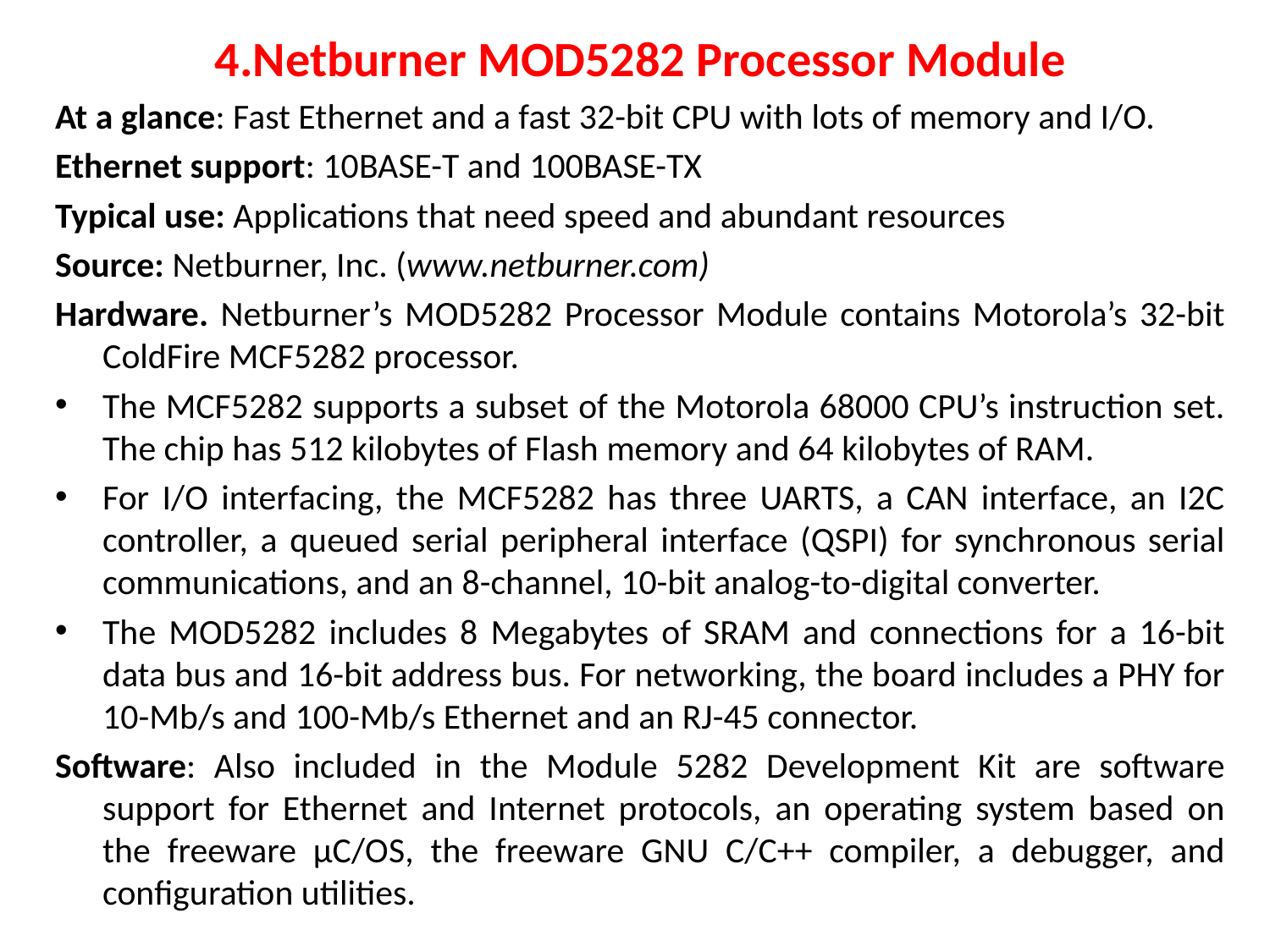

4.Netburner MOD5282 Processor Module
At a glance: Fast Ethernet and a fast 32-bit CPU with lots of memory and I/O.
Ethernet support: 10BASE-T and 100BASE-TX
Typical use: Applications that need speed and abundant resources
Source: Netburner, Inc. (www.netburner.com)
Hardware. Netburner’s MOD5282 Processor Module contains Motorola’s 32-bit ColdFire MCF5282 processor.
The MCF5282 supports a subset of the Motorola 68000 CPU’s instruction set. The chip has 512 kilobytes of Flash memory and 64 kilobytes of RAM.
For I/O interfacing, the MCF5282 has three UARTS, a CAN interface, an I2C controller, a queued serial peripheral interface (QSPI) for synchronous serial communications, and an 8-channel, 10-bit analog-to-digital converter.
The MOD5282 includes 8 Megabytes of SRAM and connections for a 16-bit data bus and 16-bit address bus. For networking, the board includes a PHY for 10-Mb/s and 100-Mb/s Ethernet and an RJ-45 connector.
Software: Also included in the Module 5282 Development Kit are software support for Ethernet and Internet protocols, an operating system based on the freeware μC/OS, the freeware GNU C/C++ compiler, a debugger, and configuration utilities.